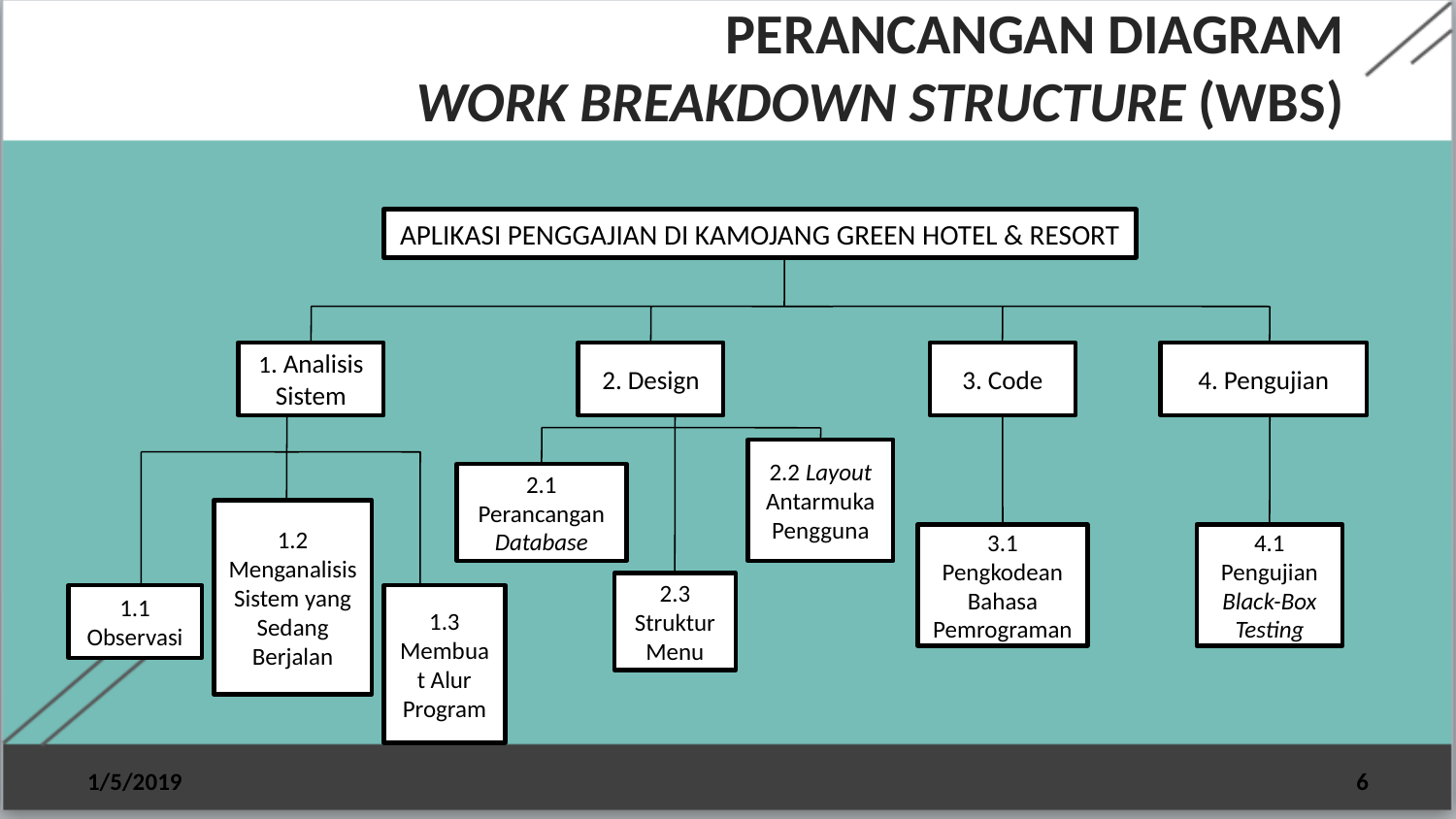

# PERANCANGAN DIAGRAM WORK BREAKDOWN STRUCTURE (WBS)
APLIKASI PENGGAJIAN DI KAMOJANG GREEN HOTEL & RESORT
1. Analisis Sistem
2. Design
3. Code
4. Pengujian
2.2 Layout Antarmuka Pengguna
2.1 Perancangan Database
1.2 Menganalisis Sistem yang Sedang Berjalan
3.1 Pengkodean Bahasa Pemrograman
4.1 Pengujian Black-Box Testing
2.3 Struktur Menu
1.1 Observasi
1.3 Membuat Alur Program
1/5/2019
6